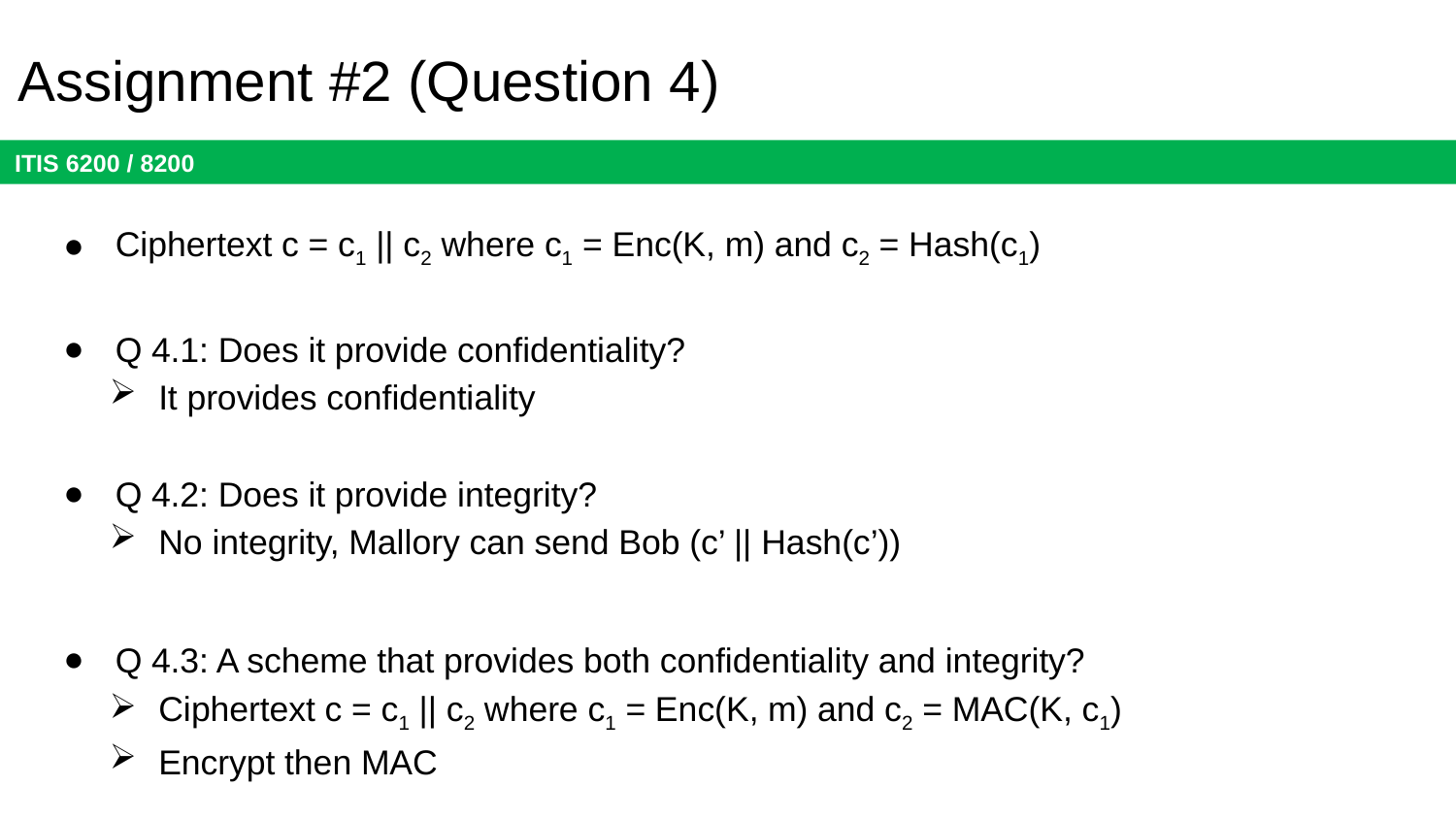

# Assignment #2 (Question 4)
Ciphertext c = c1 || c2 where c1 = Enc(K, m) and c2 = Hash(c1)

Q 4.1: Does it provide confidentiality?
It provides confidentiality

Q 4.2: Does it provide integrity?
No integrity, Mallory can send Bob (c’ || Hash(c’))

Q 4.3: A scheme that provides both confidentiality and integrity?
Ciphertext c = c1 || c2 where c1 = Enc(K, m) and c2 = MAC(K, c1)
Encrypt then MAC